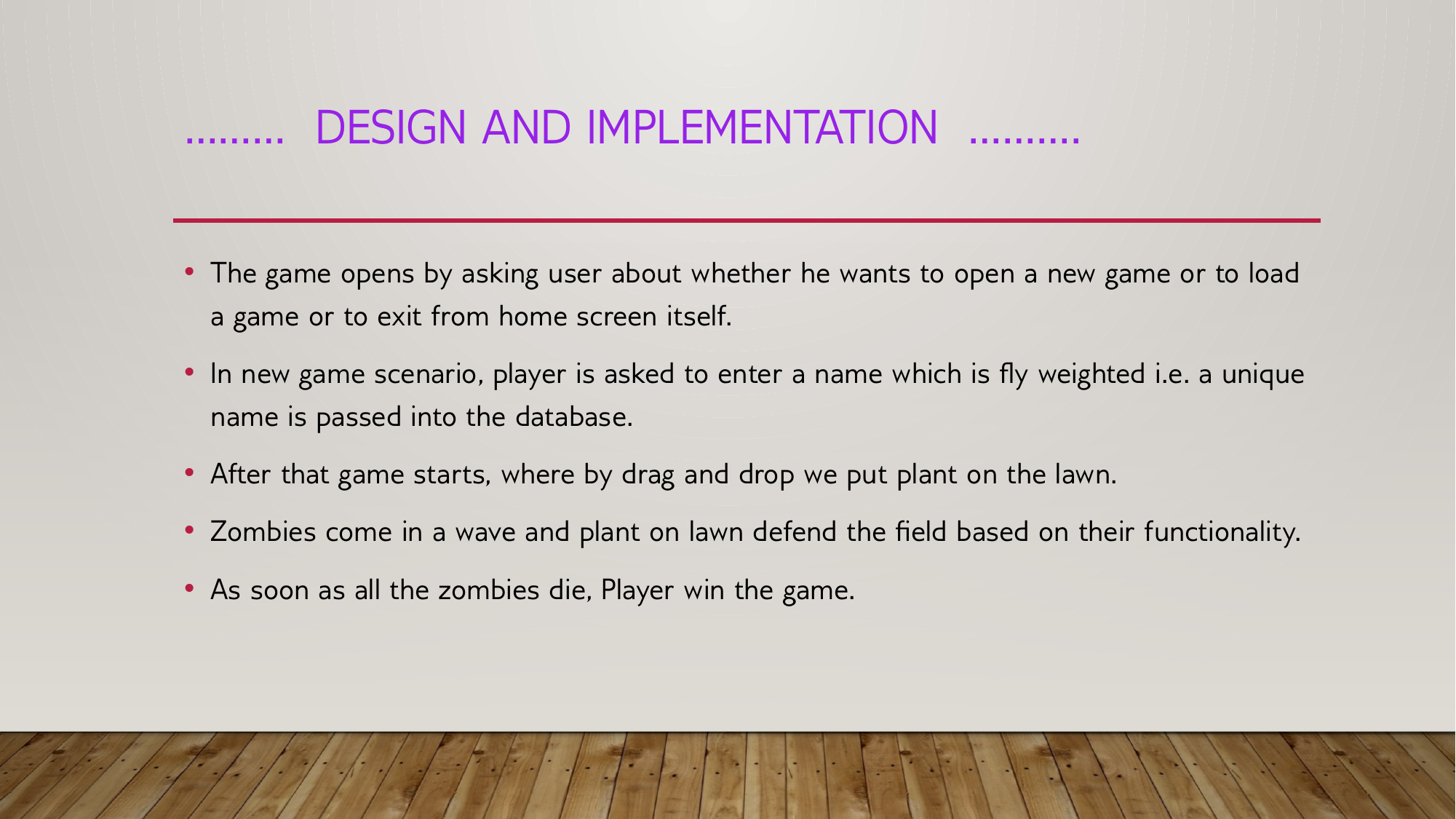

# ………  Design AND IMPLEMENTATION  ……….
The game opens by asking user about whether he wants to open a new game or to load a game or to exit from home screen itself.
In new game scenario, player is asked to enter a name which is fly weighted i.e. a unique name is passed into the database.
After that game starts, where by drag and drop we put plant on the lawn.
Zombies come in a wave and plant on lawn defend the field based on their functionality.
As soon as all the zombies die, Player win the game.